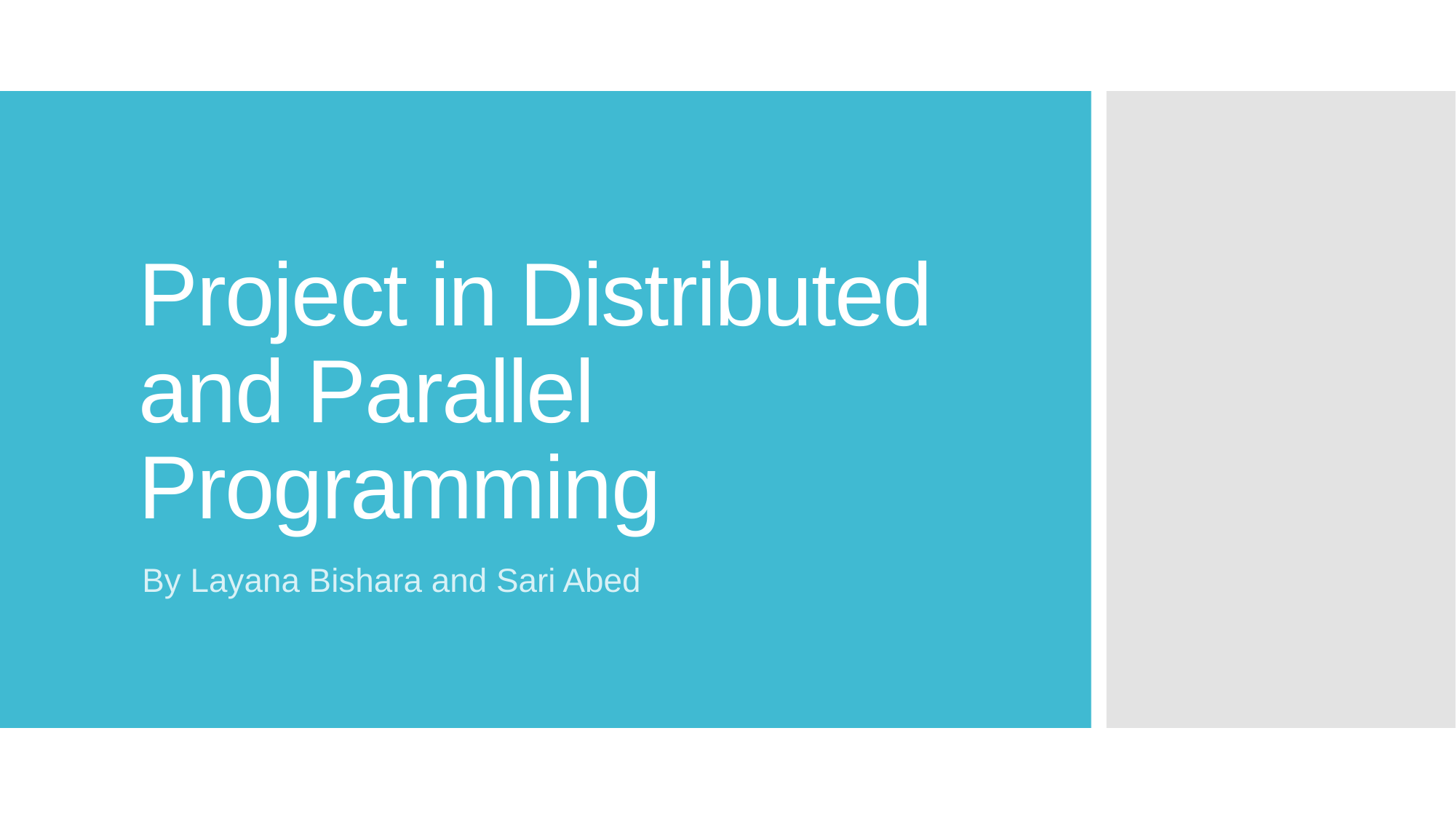

# Project in Distributed and Parallel Programming
By Layana Bishara and Sari Abed